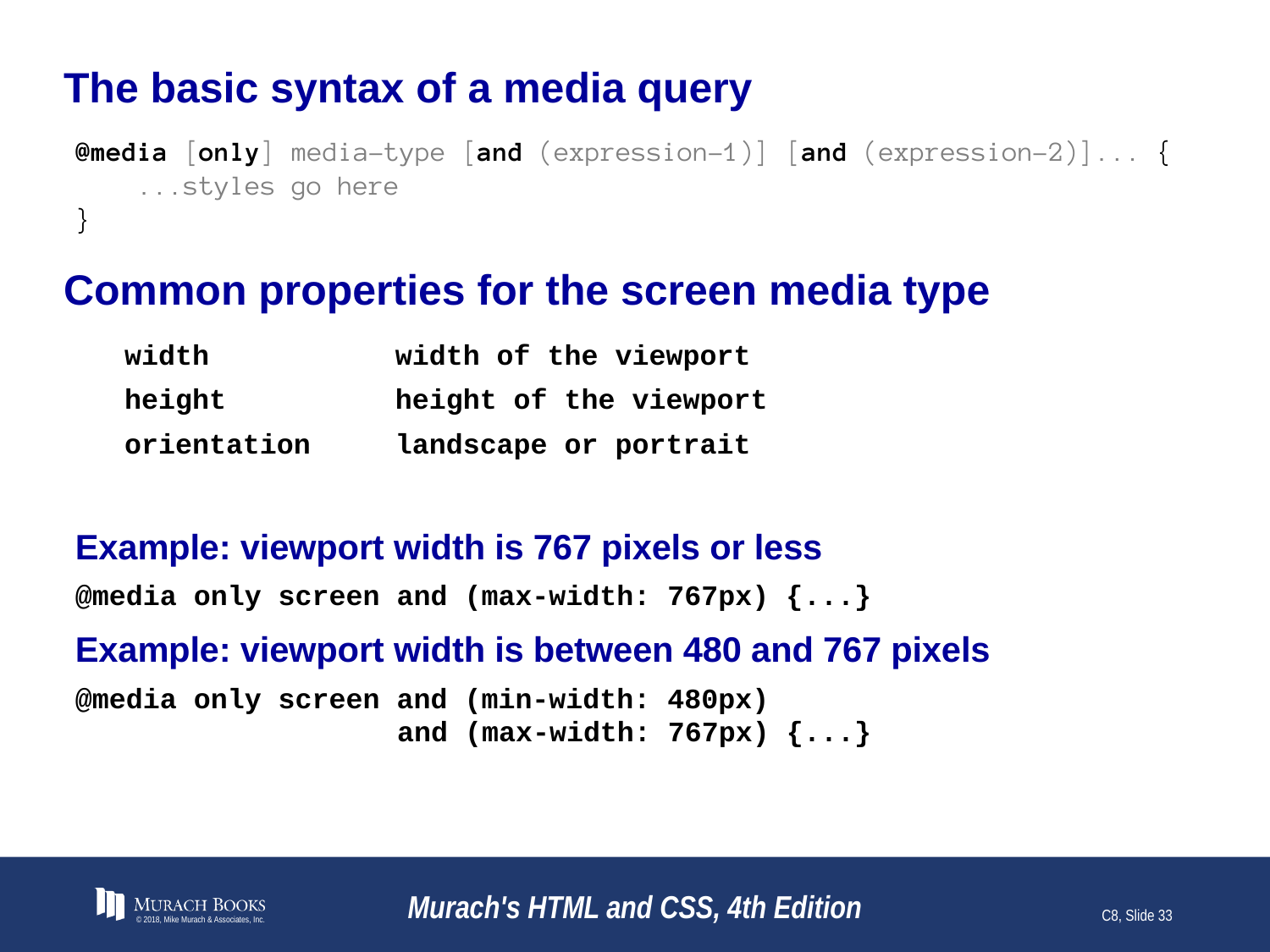

The basic syntax of a media query
@media [only] media-type [and (expression-1)] [and (expression-2)]... {
    ...styles go here
}
# Common properties for the screen media type
width           width of the viewport
height          height of the viewport
orientation     landscape or portrait

Example: viewport width is 767 pixels or less
@media only screen and (max-width: 767px) {...}
Example: viewport width is between 480 and 767 pixels
@media only screen and (min-width: 480px)
                   and (max-width: 767px) {...}
© 2018, Mike Murach & Associates, Inc.
Murach's HTML and CSS, 4th Edition

C8, Slide 33